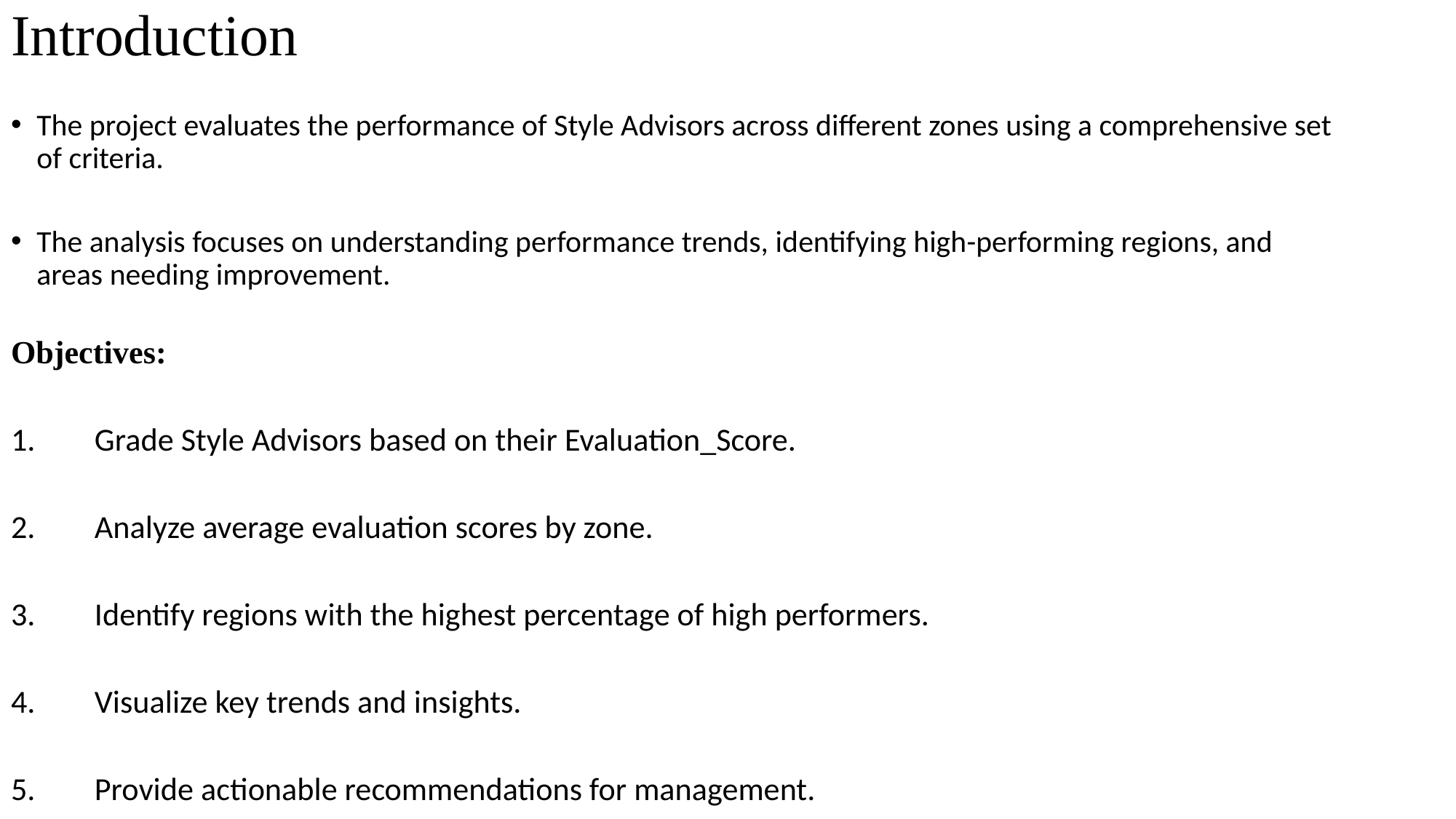

# Introduction
The project evaluates the performance of Style Advisors across different zones using a comprehensive set of criteria.

The analysis focuses on understanding performance trends, identifying high-performing regions, and areas needing improvement.

Objectives:

Grade Style Advisors based on their Evaluation_Score.

Analyze average evaluation scores by zone.

Identify regions with the highest percentage of high performers.

Visualize key trends and insights.

Provide actionable recommendations for management.